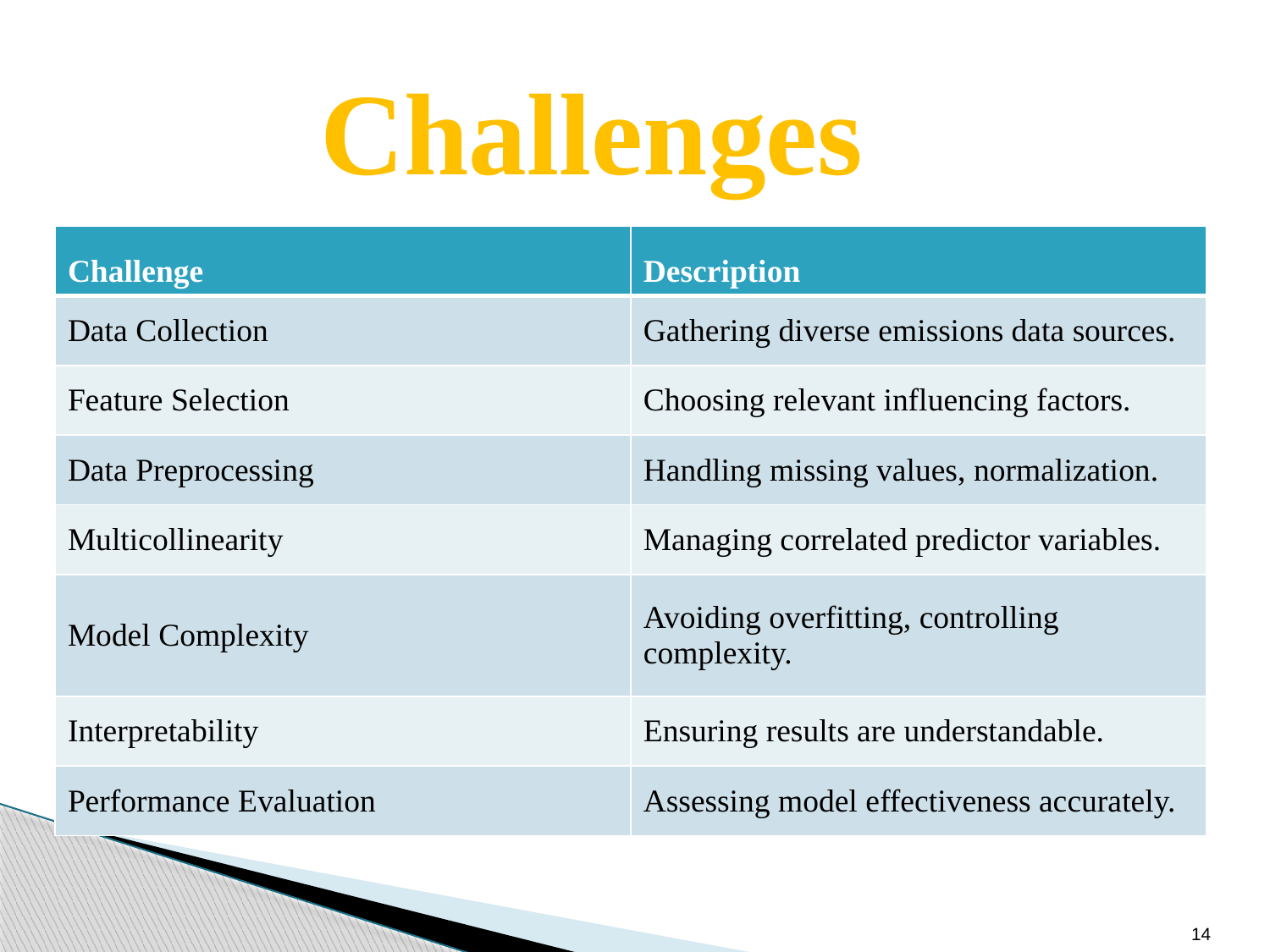

# Challenges
| Challenge | Description |
| --- | --- |
| Data Collection | Gathering diverse emissions data sources. |
| Feature Selection | Choosing relevant influencing factors. |
| Data Preprocessing | Handling missing values, normalization. |
| Multicollinearity | Managing correlated predictor variables. |
| Model Complexity | Avoiding overfitting, controlling complexity. |
| Interpretability | Ensuring results are understandable. |
| Performance Evaluation | Assessing model effectiveness accurately. |
14